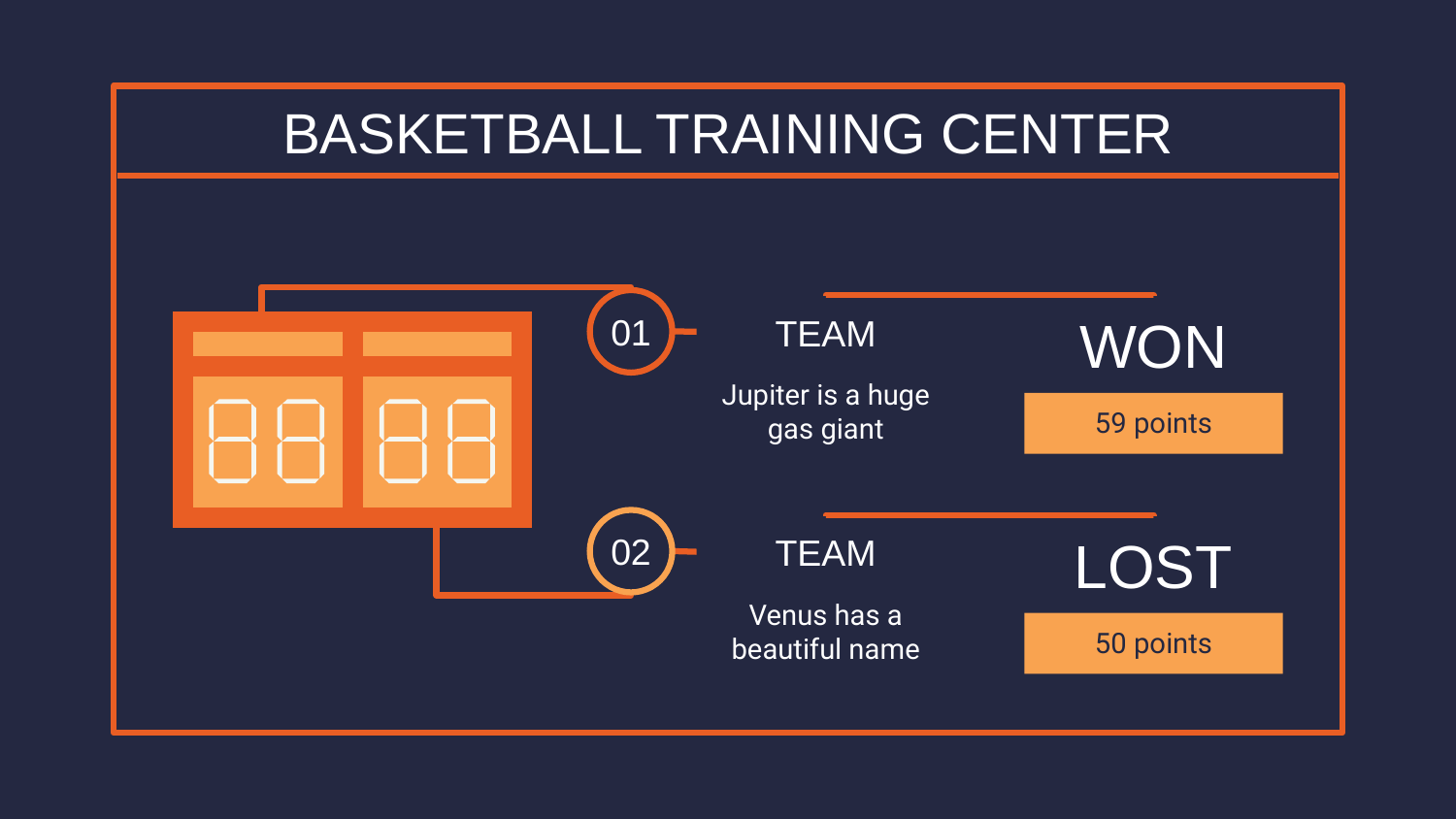

# BASKETBALL TRAINING CENTER
01
WON
TEAM
Jupiter is a huge gas giant

59 points

02
LOST
TEAM
Venus has a beautiful name
50 points